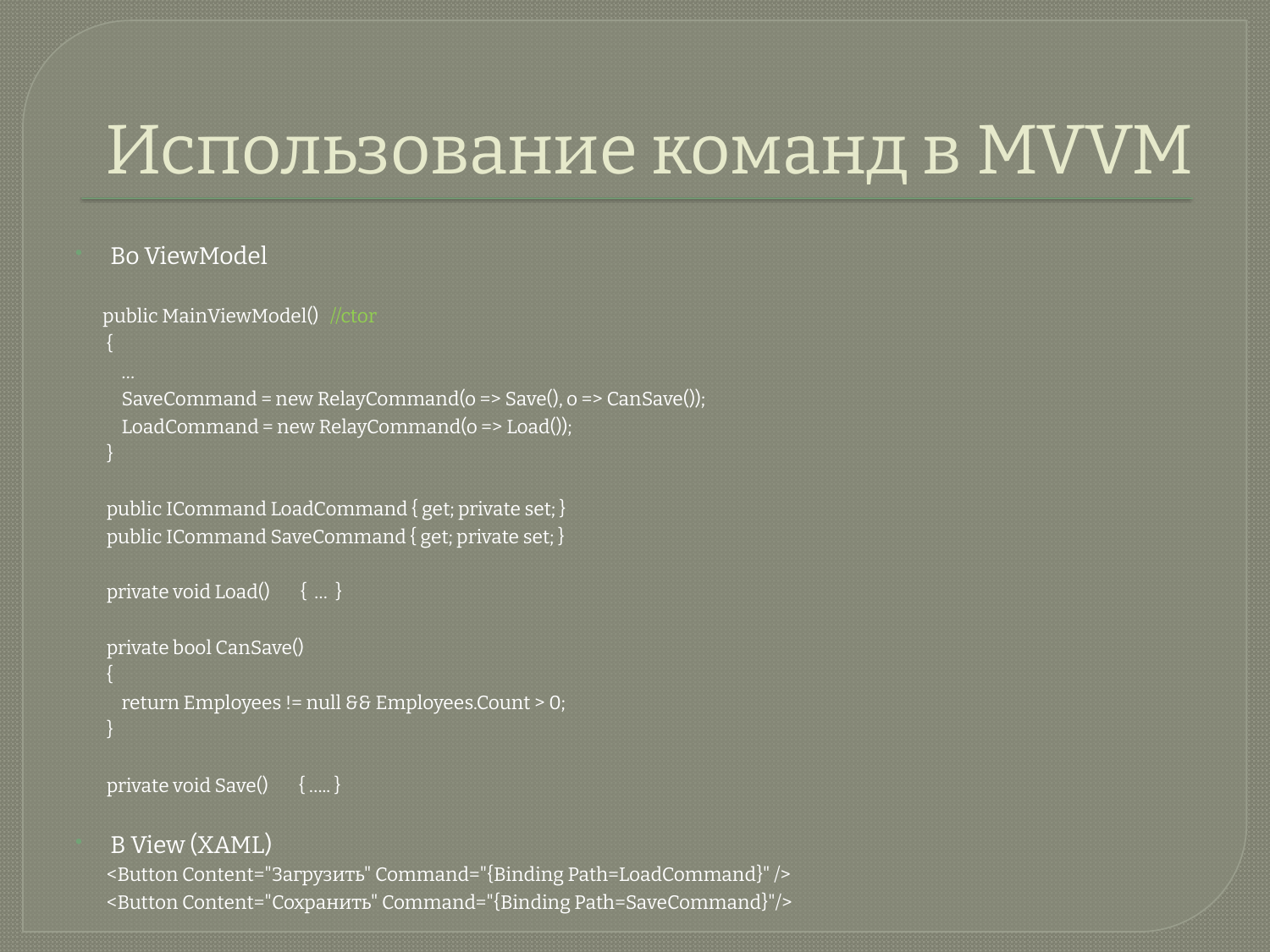

# Использование команд в MVVM
Во ViewModel

       public MainViewModel()   //ctor
        {
            …
            SaveCommand = new RelayCommand(o => Save(), o => CanSave());
            LoadCommand = new RelayCommand(o => Load());
        }

        public ICommand LoadCommand { get; private set; }
        public ICommand SaveCommand { get; private set; }

        private void Load()        {  …  }

        private bool CanSave()
        {
            return Employees != null && Employees.Count > 0;
        }

        private void Save()        { ….. }

В View (XAML)
        <Button Content="Загрузить" Command="{Binding Path=LoadCommand}" />
        <Button Content="Сохранить" Command="{Binding Path=SaveCommand}"/>